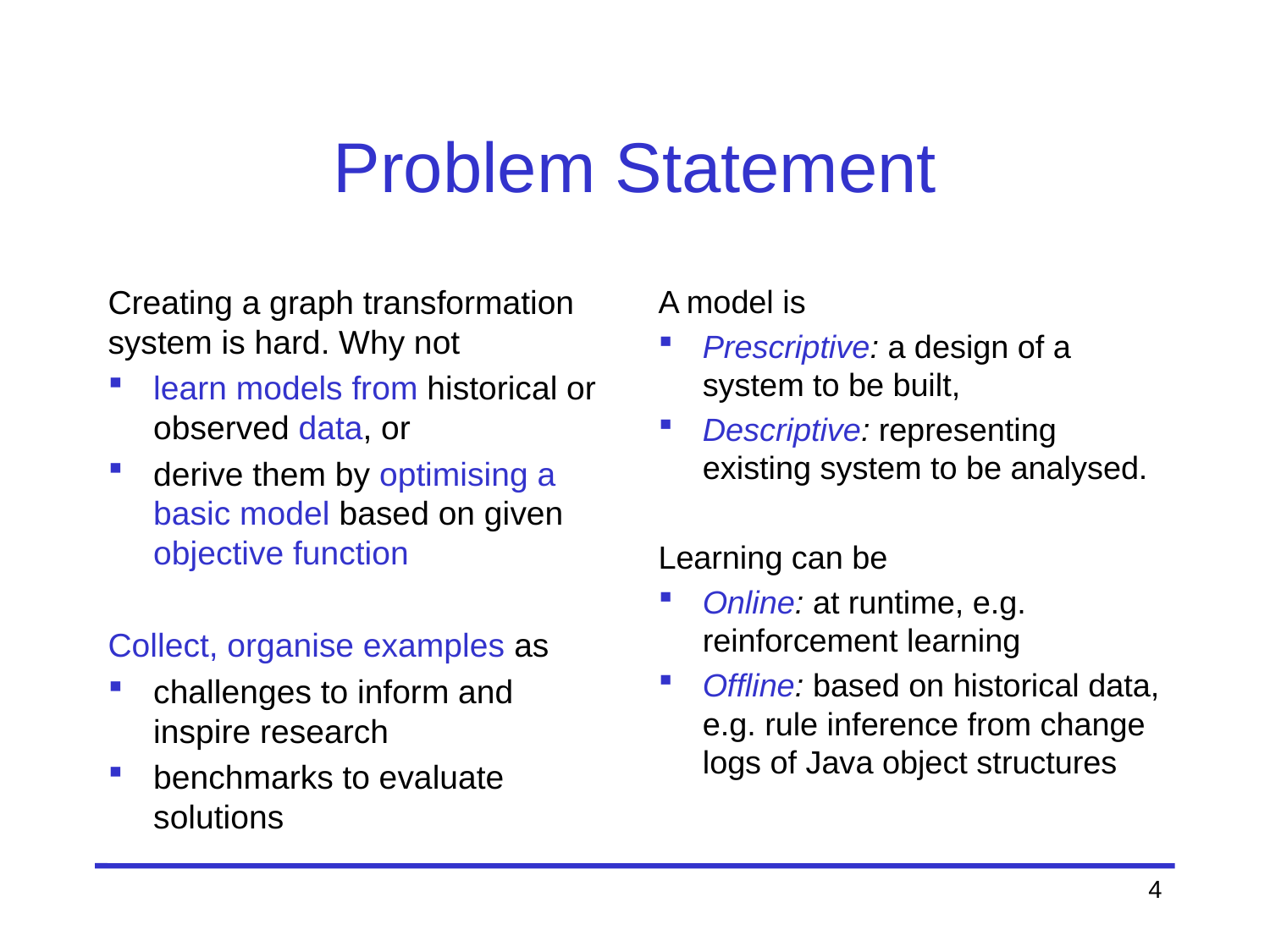

# Problem Statement
Creating a graph transformation system is hard. Why not
learn models from historical or observed data, or
derive them by optimising a basic model based on given objective function

Collect, organise examples as
challenges to inform and inspire research
benchmarks to evaluate solutions

A model is
Prescriptive: a design of a system to be built,
Descriptive: representing existing system to be analysed.

Learning can be
Online: at runtime, e.g. reinforcement learning
Offline: based on historical data, e.g. rule inference from change logs of Java object structures

4